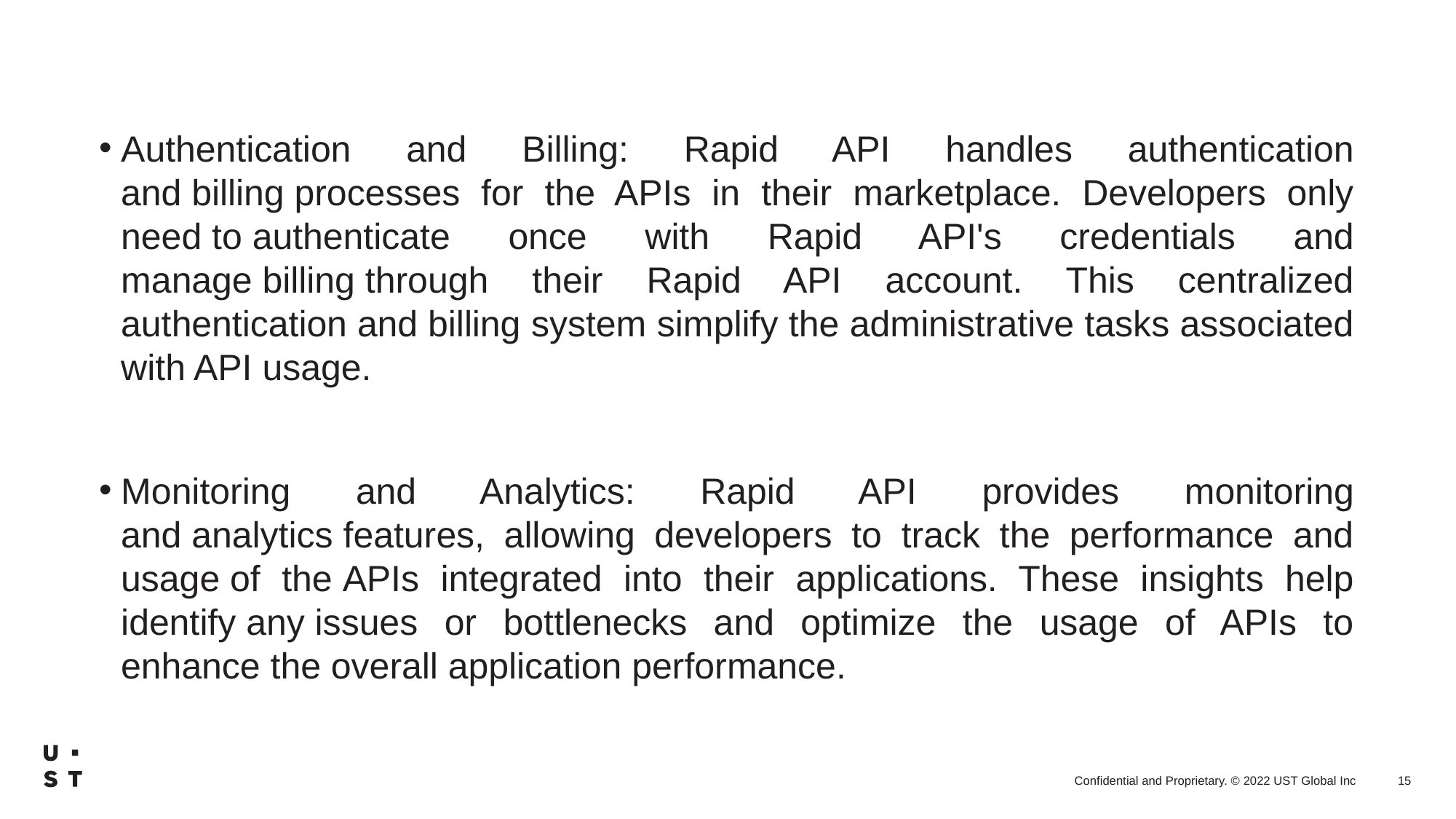

Authentication and Billing: Rapid API handles authentication and billing processes for the APIs in their marketplace. Developers only need to authenticate once with Rapid API's credentials and manage billing through their Rapid API account. This centralized authentication and billing system simplify the administrative tasks associated with API usage.​

Monitoring and Analytics: Rapid API provides monitoring and analytics features, allowing developers to track the performance and usage of the APIs integrated into their applications. These insights help identify any issues or bottlenecks and optimize the usage of APIs to enhance the overall application performance.​